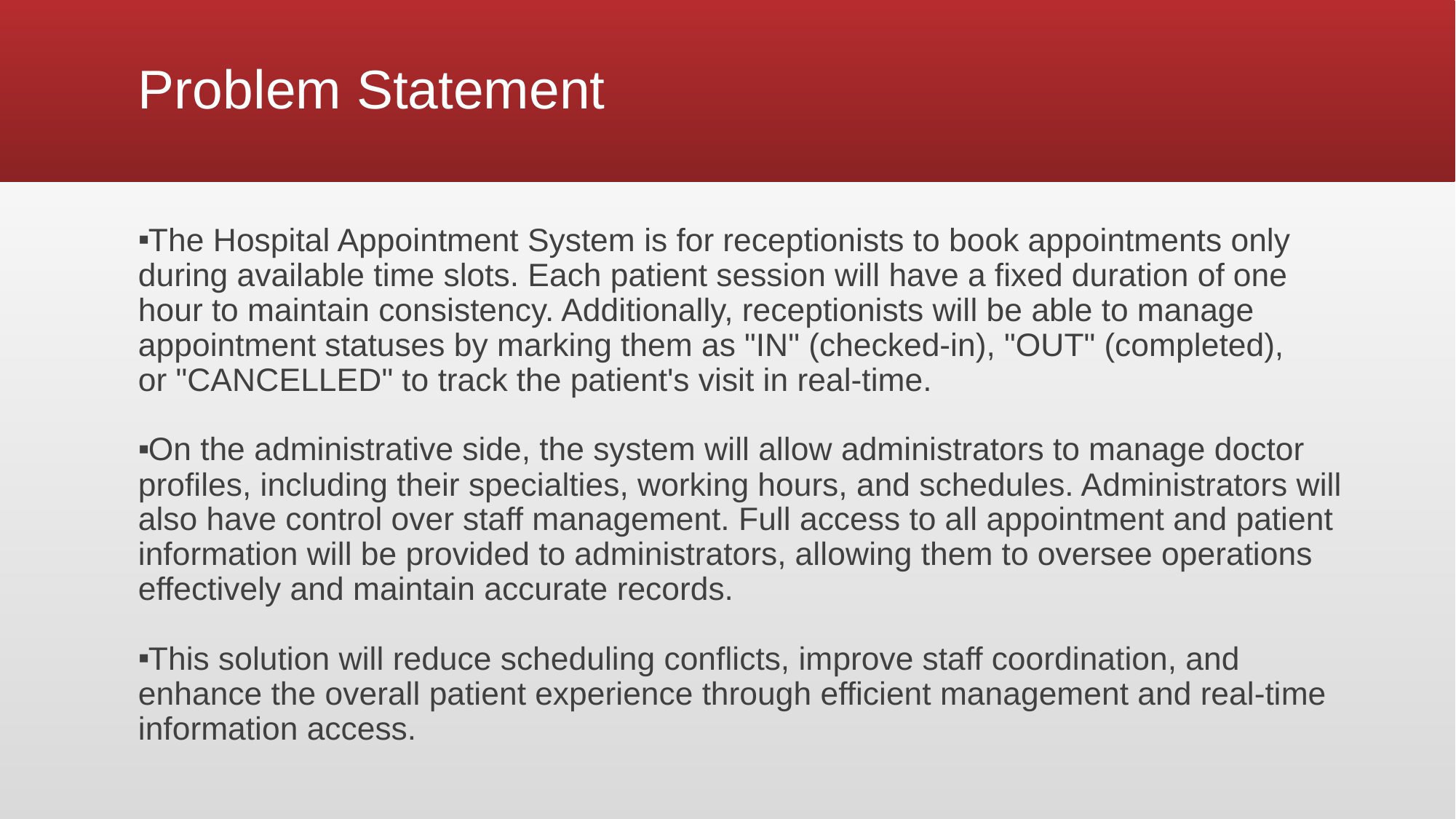

# Problem Statement
The Hospital Appointment System is for receptionists to book appointments only during available time slots. Each patient session will have a fixed duration of one hour to maintain consistency. Additionally, receptionists will be able to manage appointment statuses by marking them as "IN" (checked-in), "OUT" (completed), or "CANCELLED" to track the patient's visit in real-time.

On the administrative side, the system will allow administrators to manage doctor profiles, including their specialties, working hours, and schedules. Administrators will also have control over staff management. Full access to all appointment and patient information will be provided to administrators, allowing them to oversee operations effectively and maintain accurate records.

This solution will reduce scheduling conflicts, improve staff coordination, and enhance the overall patient experience through efficient management and real-time information access.